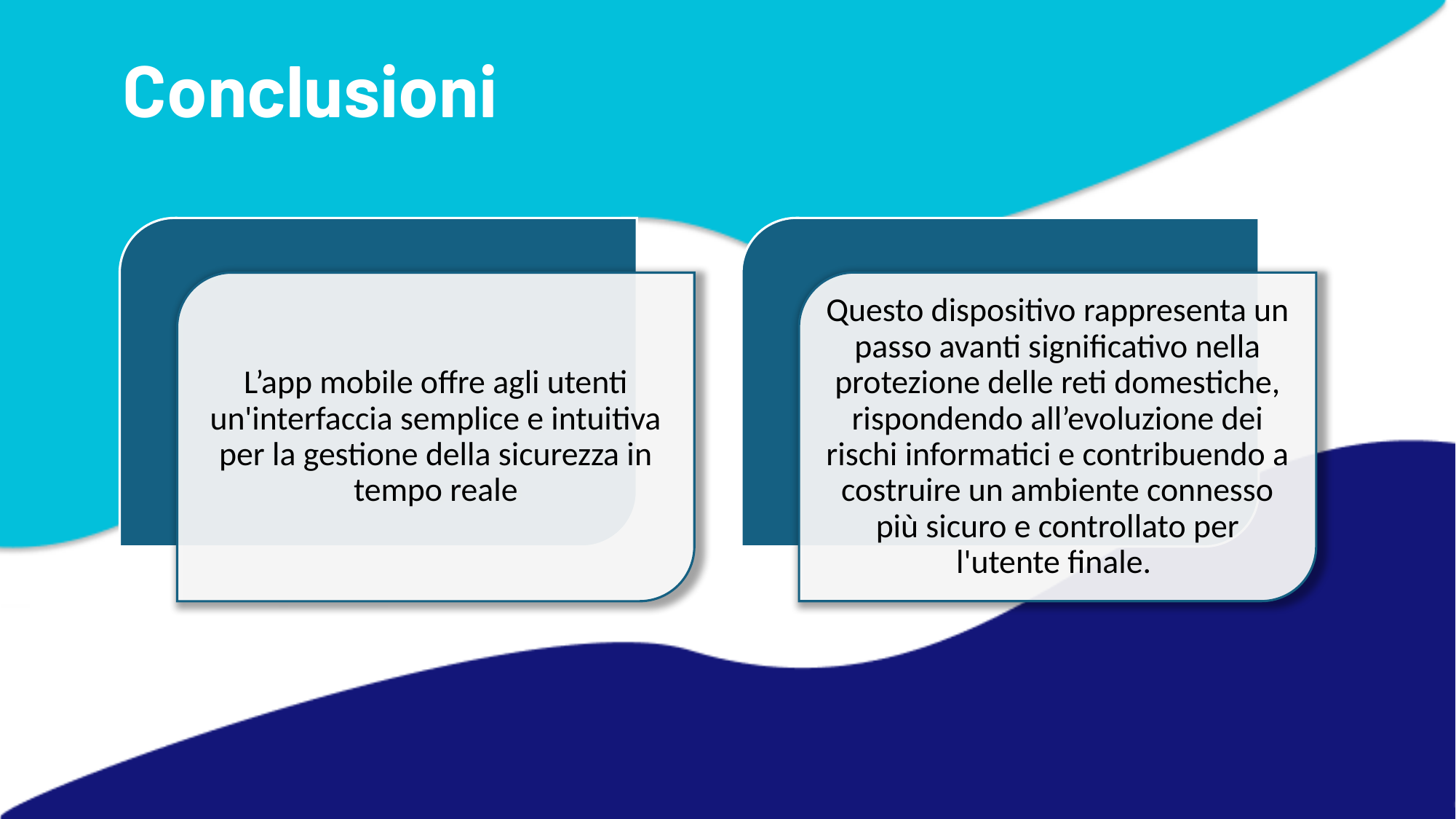

Conclusioni
L’app mobile offre agli utenti un'interfaccia semplice e intuitiva per la gestione della sicurezza in tempo reale
Questo dispositivo rappresenta un passo avanti significativo nella protezione delle reti domestiche, rispondendo all’evoluzione dei rischi informatici e contribuendo a costruire un ambiente connesso più sicuro e controllato per l'utente finale.